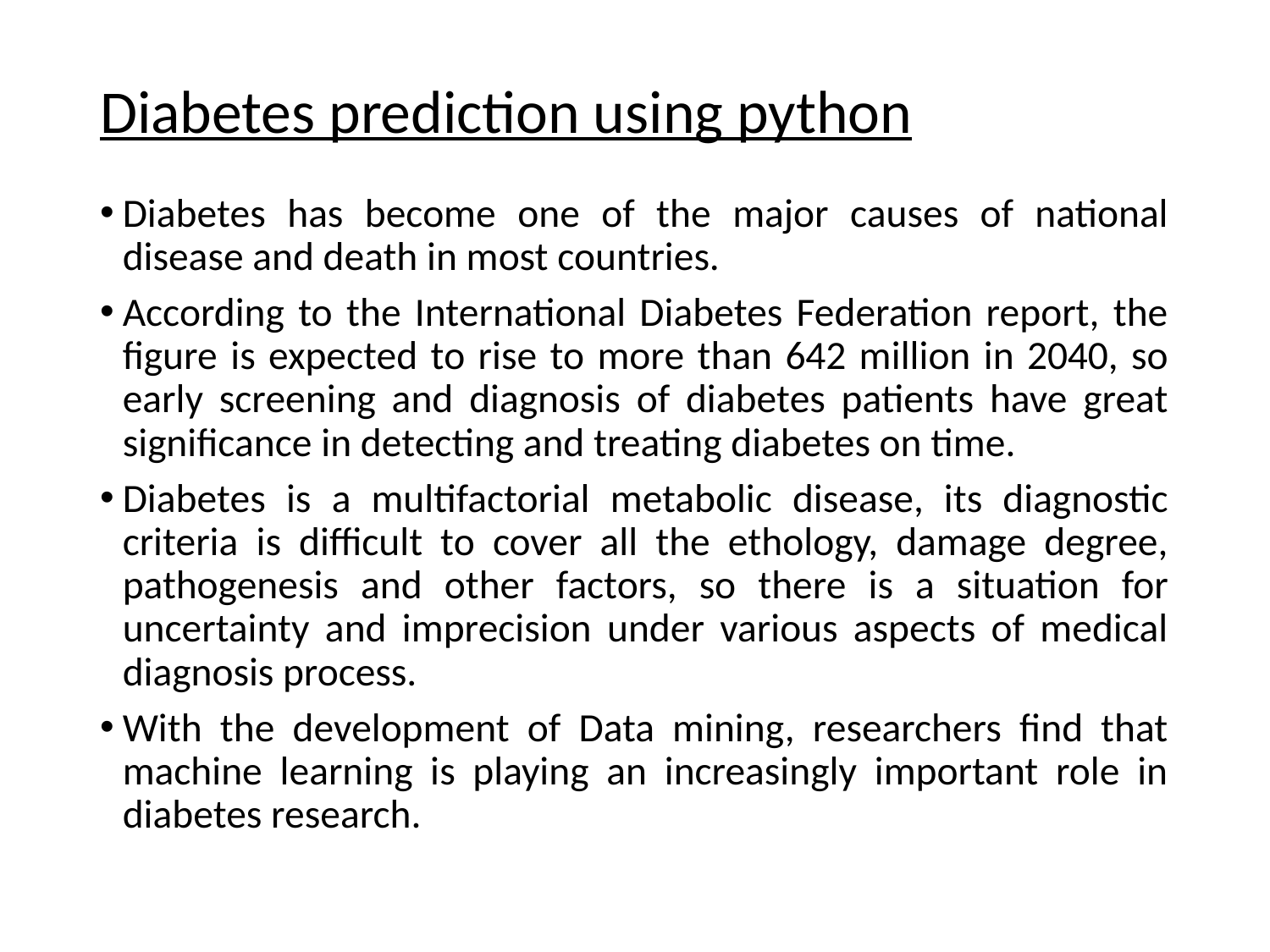

# Diabetes prediction using python
Diabetes has become one of the major causes of national disease and death in most countries.
According to the International Diabetes Federation report, the figure is expected to rise to more than 642 million in 2040, so early screening and diagnosis of diabetes patients have great significance in detecting and treating diabetes on time.
Diabetes is a multifactorial metabolic disease, its diagnostic criteria is difficult to cover all the ethology, damage degree, pathogenesis and other factors, so there is a situation for uncertainty and imprecision under various aspects of medical diagnosis process.
With the development of Data mining, researchers find that machine learning is playing an increasingly important role in diabetes research.